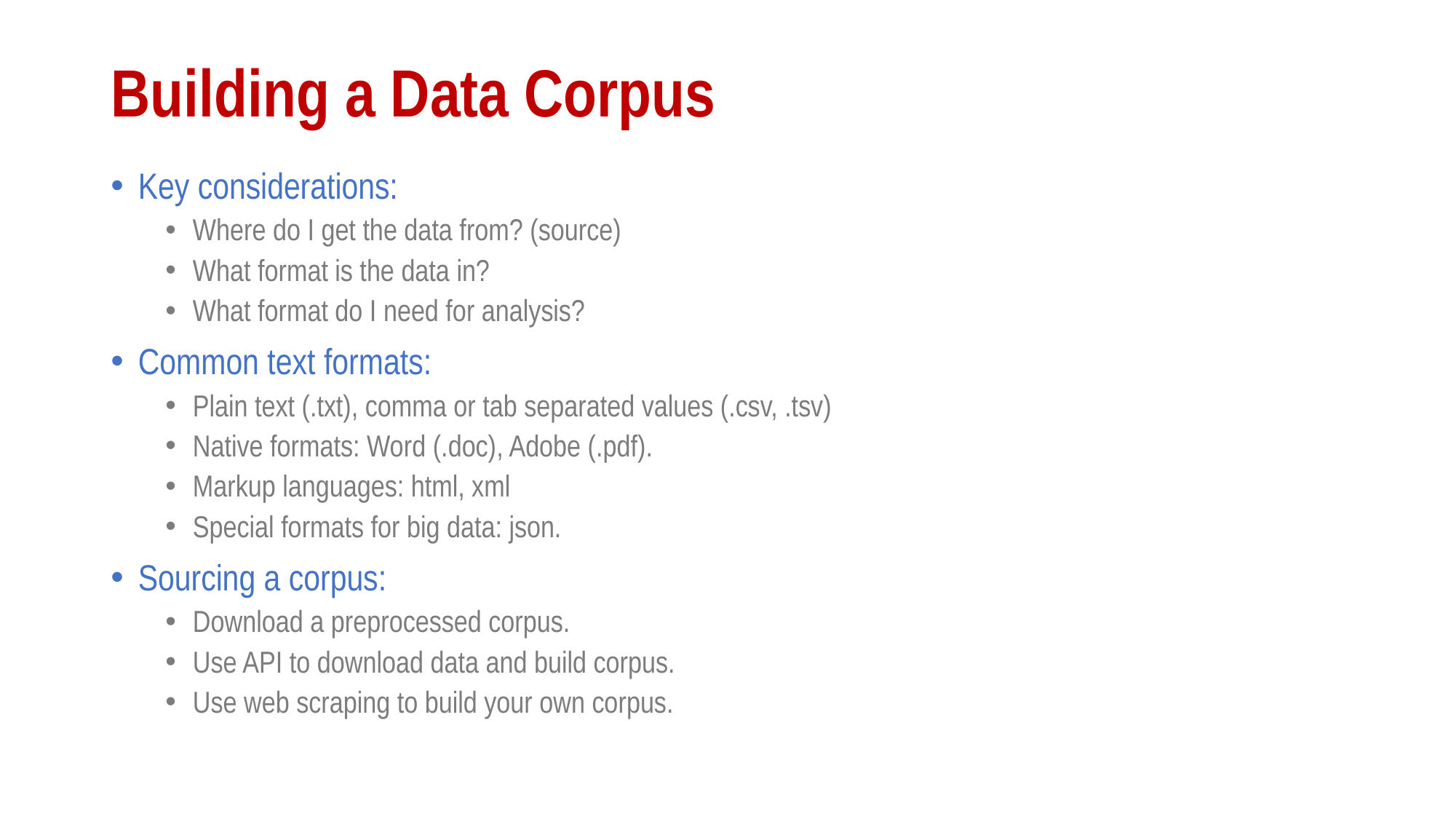

# Building a Data Corpus
Key considerations:
Where do I get the data from? (source)
What format is the data in?
What format do I need for analysis?
Common text formats:
Plain text (.txt), comma or tab separated values (.csv, .tsv)
Native formats: Word (.doc), Adobe (.pdf).
Markup languages: html, xml
Special formats for big data: json.
Sourcing a corpus:
Download a preprocessed corpus.
Use API to download data and build corpus.
Use web scraping to build your own corpus.